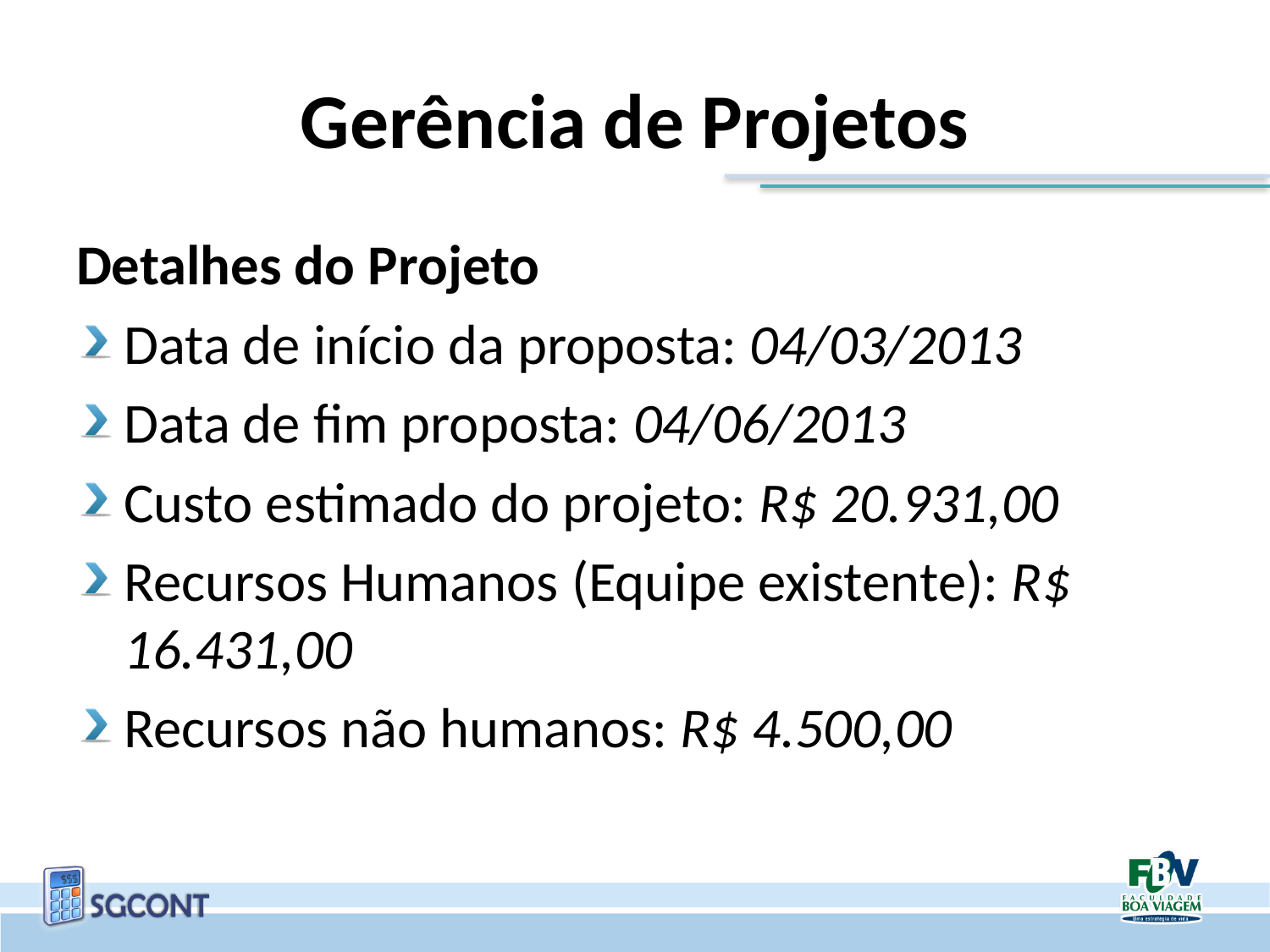

# Gerência de Projetos
Detalhes do Projeto
Data de início da proposta: 04/03/2013
Data de fim proposta: 04/06/2013
Custo estimado do projeto: R$ 20.931,00
Recursos Humanos (Equipe existente): R$ 16.431,00
Recursos não humanos: R$ 4.500,00